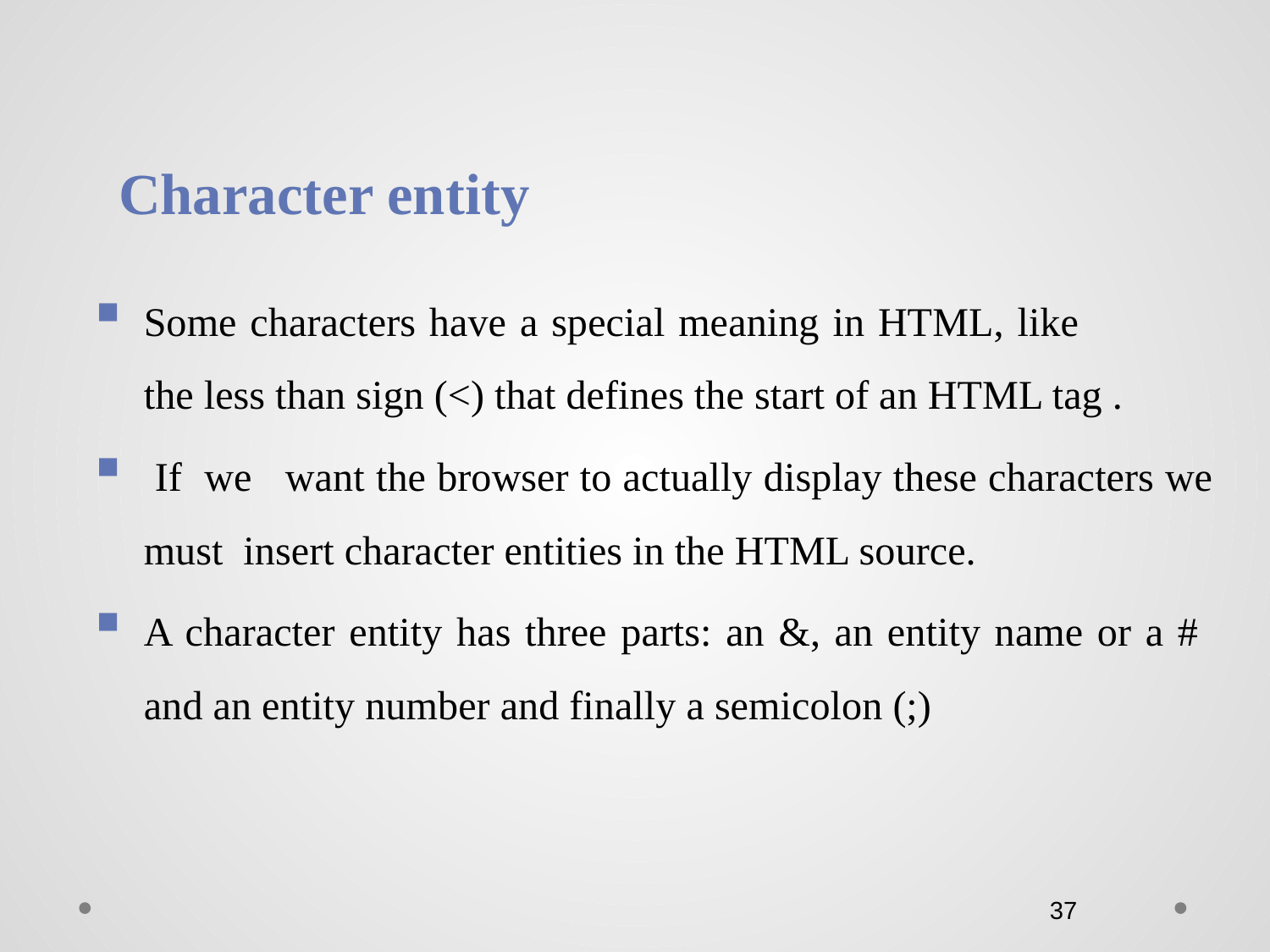

# Character entity
Some characters have a special meaning in HTML, like           the less than sign (<) that defines the start of an HTML tag .
 If  we   want the browser to actually display these characters we must  insert character entities in the HTML source.
A character entity has three parts: an &, an entity name or a #  and an entity number and finally a semicolon (;)
37